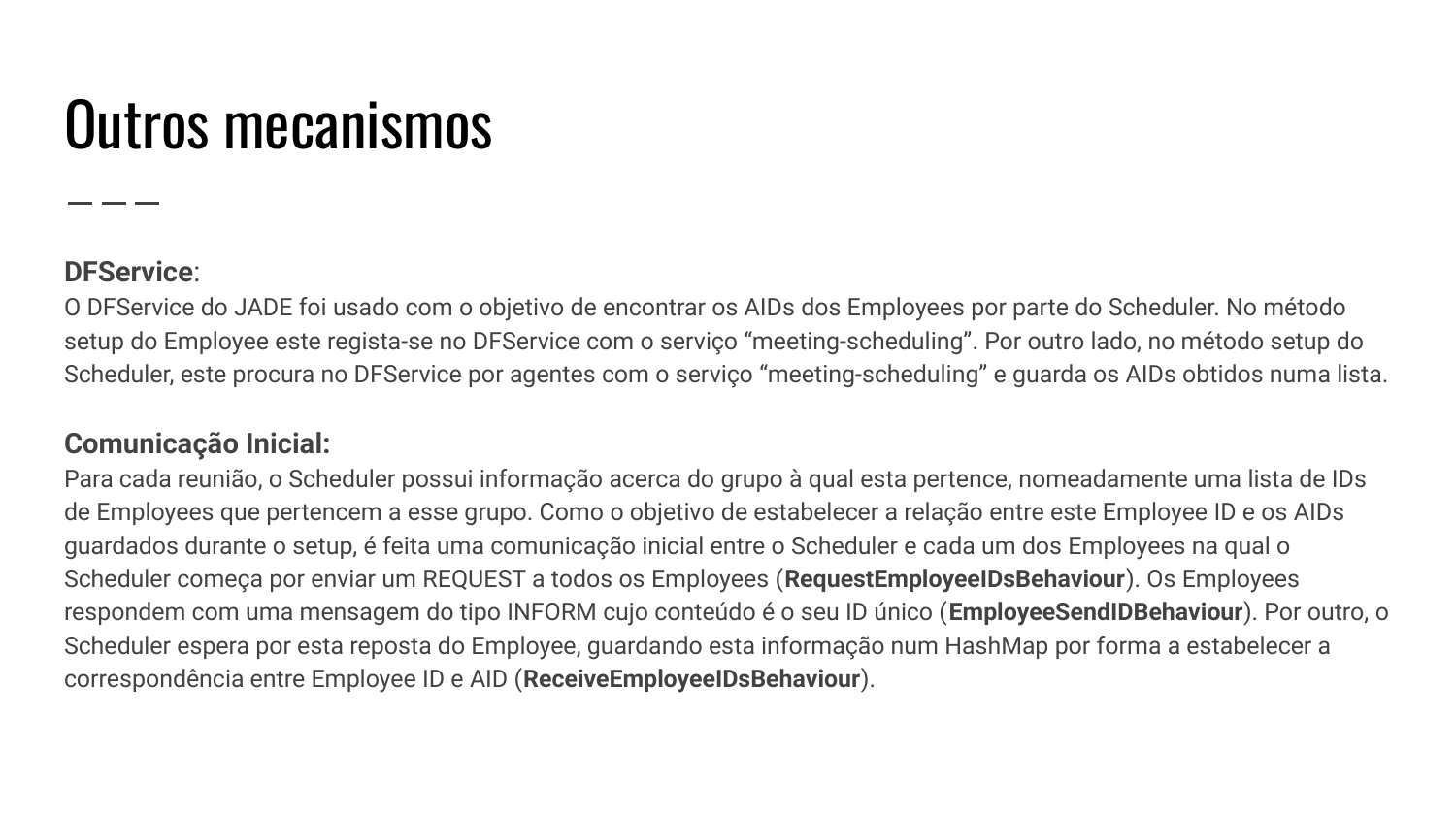

# Outros mecanismos
DFService:
O DFService do JADE foi usado com o objetivo de encontrar os AIDs dos Employees por parte do Scheduler. No método setup do Employee este regista-se no DFService com o serviço “meeting-scheduling”. Por outro lado, no método setup do Scheduler, este procura no DFService por agentes com o serviço “meeting-scheduling” e guarda os AIDs obtidos numa lista.
Comunicação Inicial:
Para cada reunião, o Scheduler possui informação acerca do grupo à qual esta pertence, nomeadamente uma lista de IDs de Employees que pertencem a esse grupo. Como o objetivo de estabelecer a relação entre este Employee ID e os AIDs guardados durante o setup, é feita uma comunicação inicial entre o Scheduler e cada um dos Employees na qual o Scheduler começa por enviar um REQUEST a todos os Employees (RequestEmployeeIDsBehaviour). Os Employees respondem com uma mensagem do tipo INFORM cujo conteúdo é o seu ID único (EmployeeSendIDBehaviour). Por outro, o Scheduler espera por esta reposta do Employee, guardando esta informação num HashMap por forma a estabelecer a correspondência entre Employee ID e AID (ReceiveEmployeeIDsBehaviour).